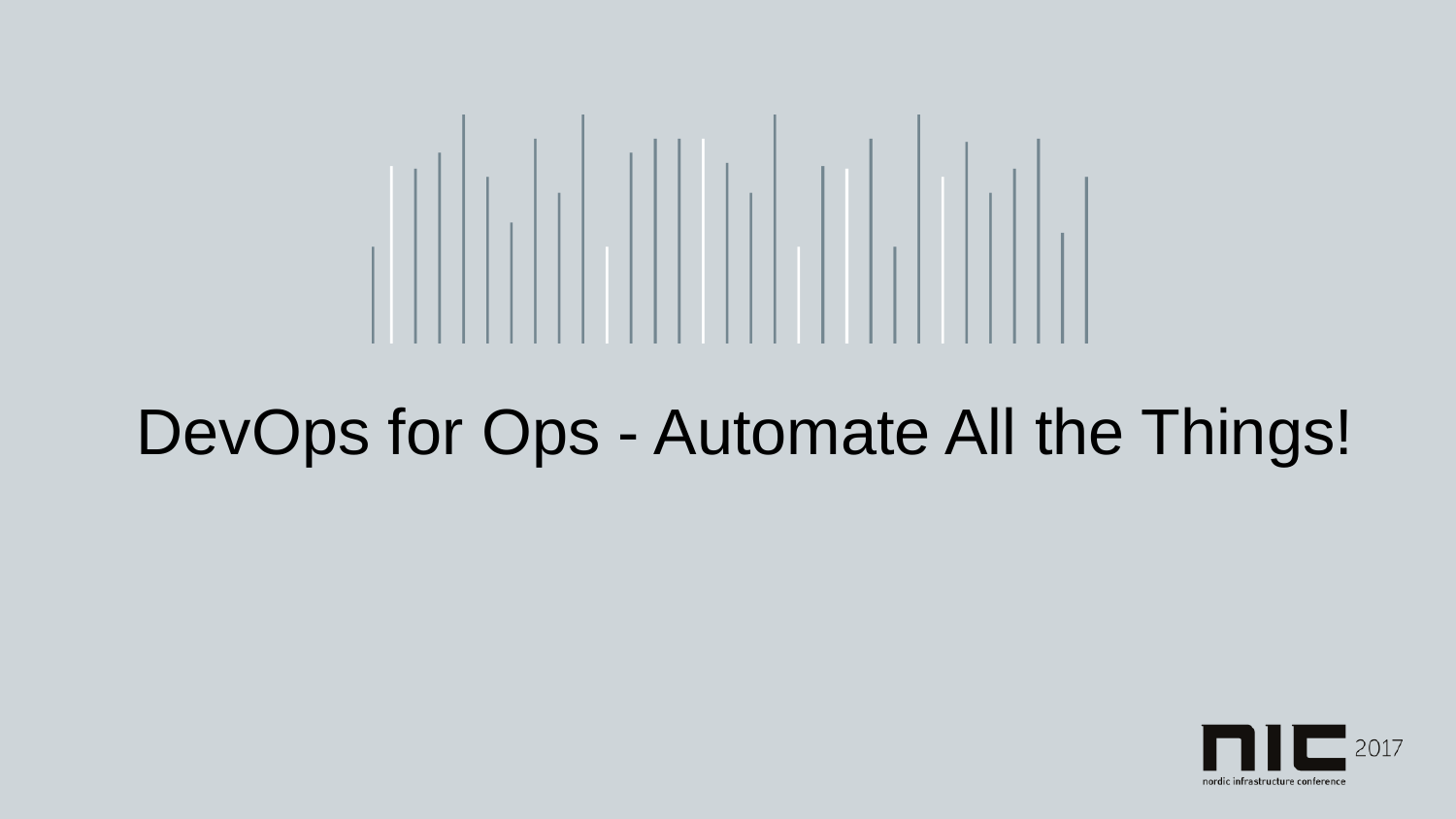

# DevOps for Ops - Automate All the Things!